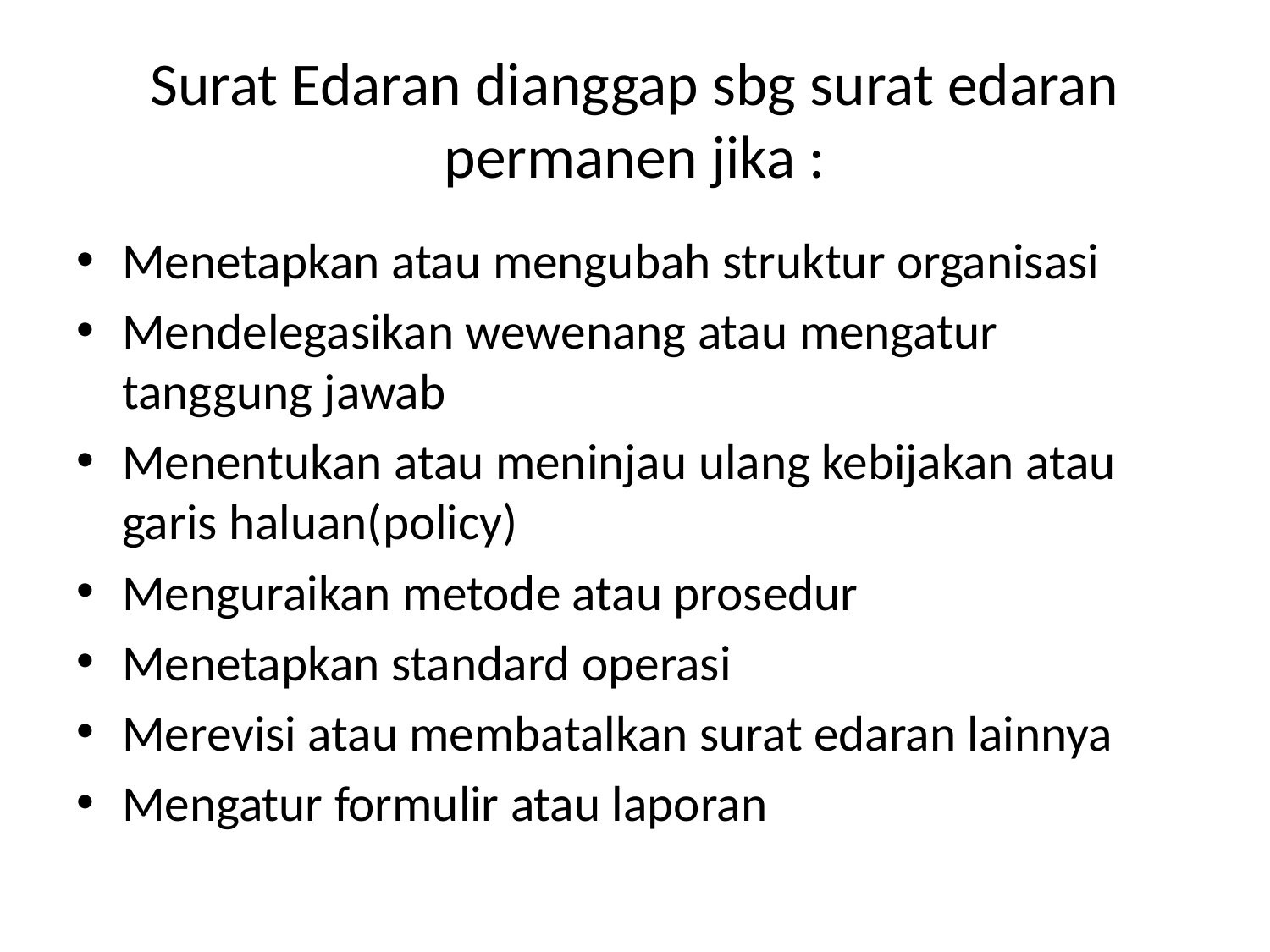

# Surat Edaran dianggap sbg surat edaran permanen jika :
Menetapkan atau mengubah struktur organisasi
Mendelegasikan wewenang atau mengatur tanggung jawab
Menentukan atau meninjau ulang kebijakan atau garis haluan(policy)
Menguraikan metode atau prosedur
Menetapkan standard operasi
Merevisi atau membatalkan surat edaran lainnya
Mengatur formulir atau laporan